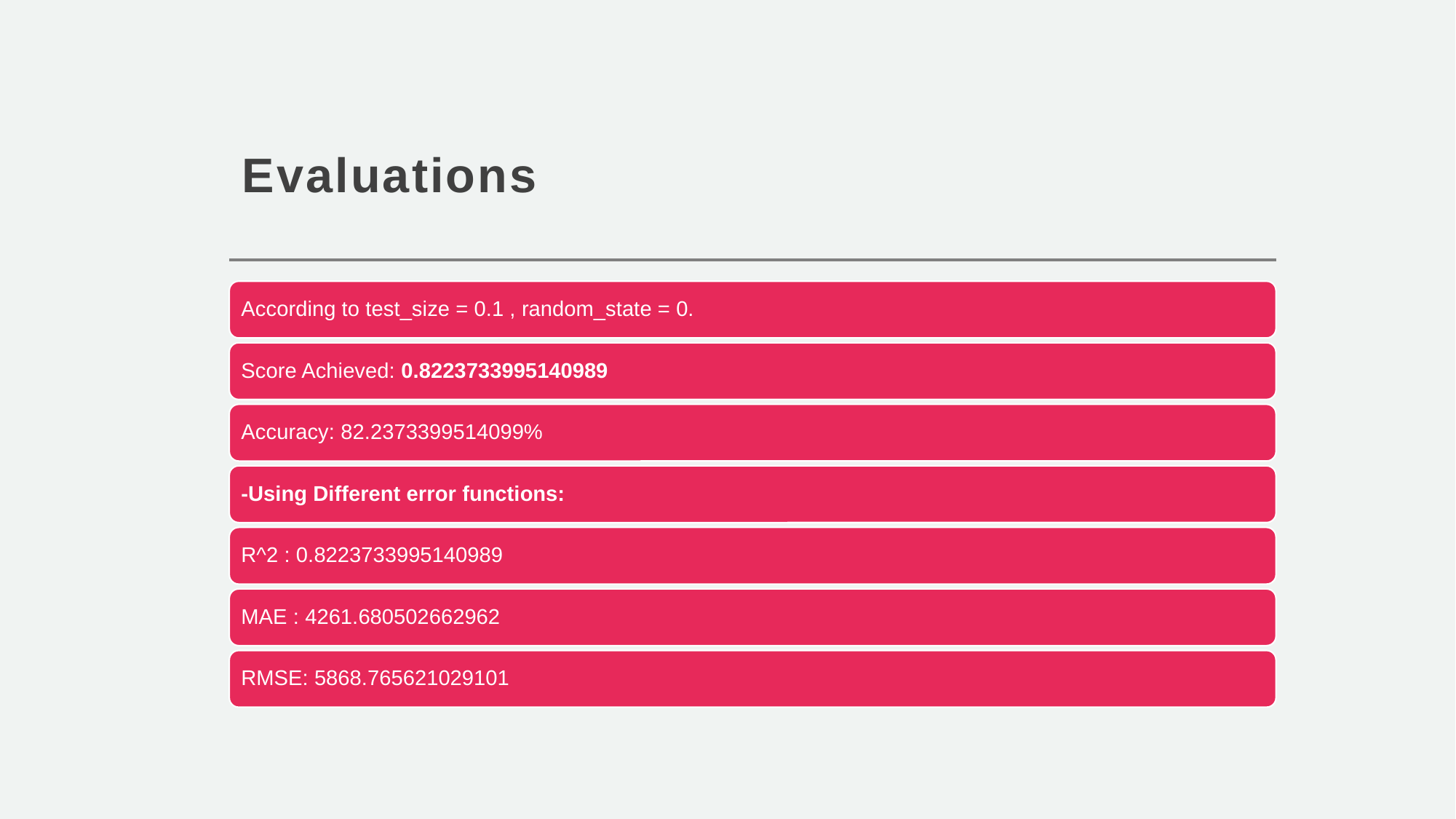

# Evaluations
According to test_size = 0.1 , random_state = 0.
Score Achieved: 0.8223733995140989
Accuracy: 82.2373399514099%
-Using Different error functions:
R^2 : 0.8223733995140989
MAE : 4261.680502662962
RMSE: 5868.765621029101